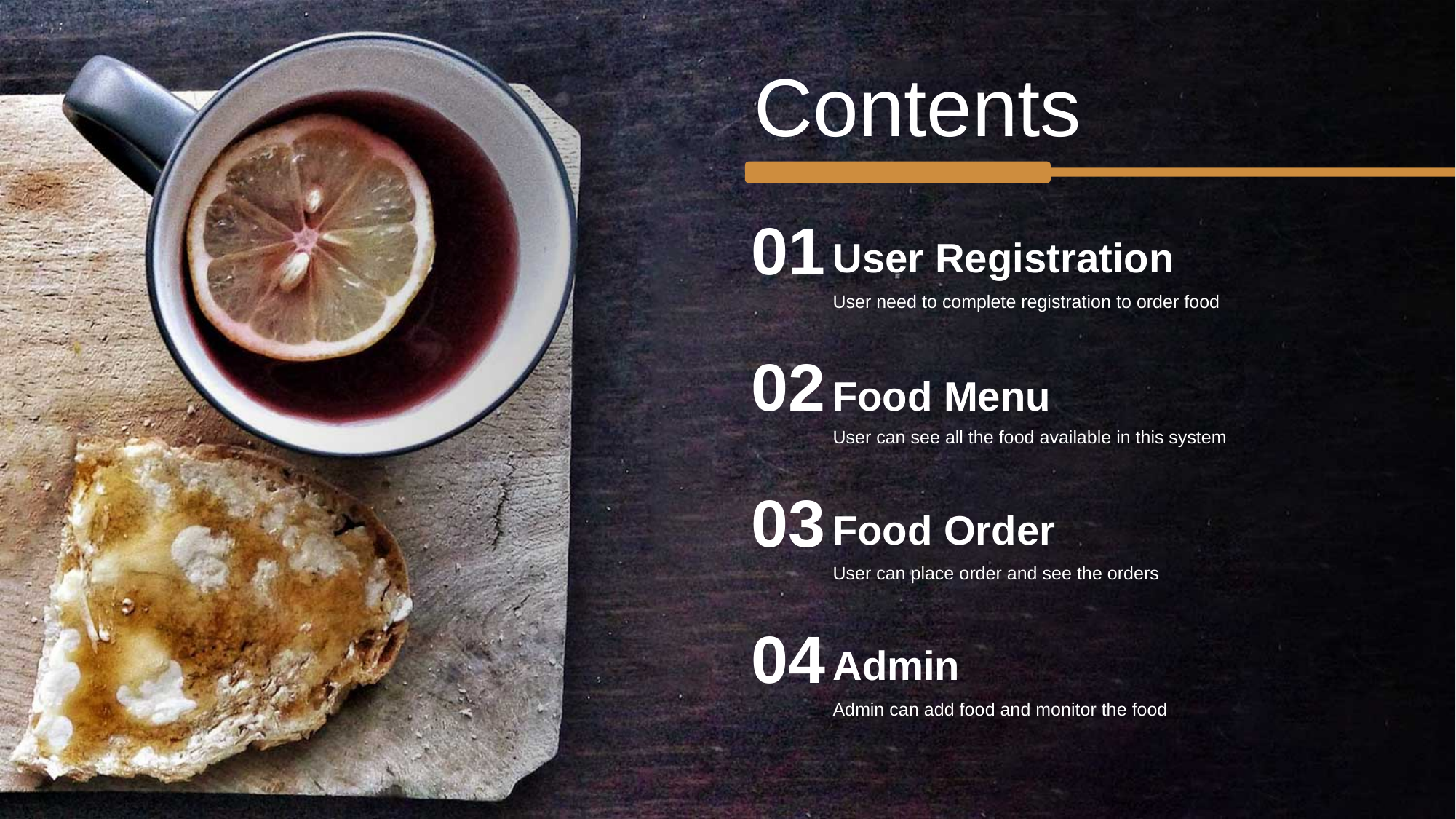

Contents

01
User Registration
User need to complete registration to order food
02
Food Menu
User can see all the food available in this system
03
Food Order
User can place order and see the orders
04
Admin
Admin can add food and monitor the food